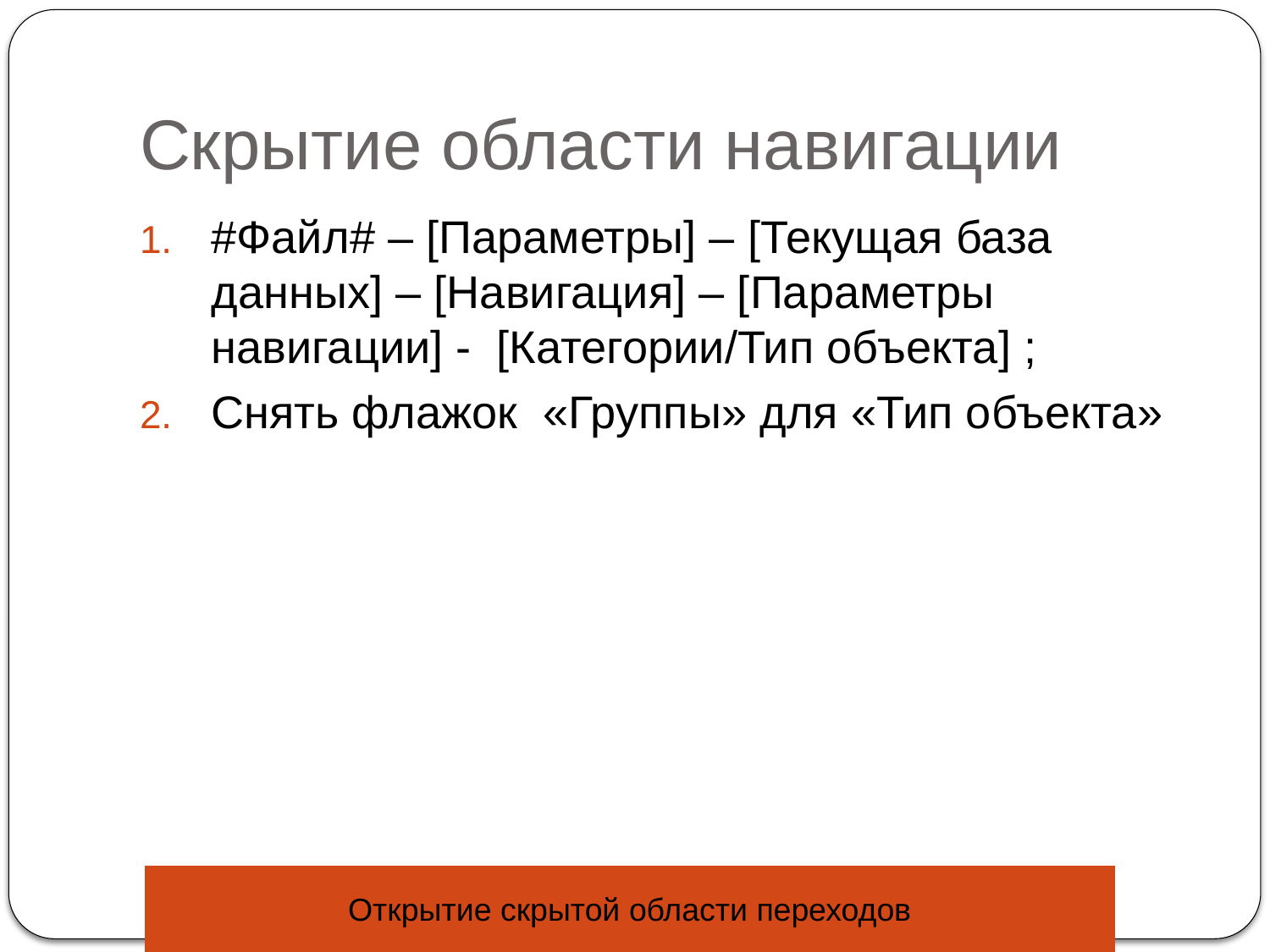

# Скрытие области навигации
#Файл# – [Параметры] – [Текущая база данных] – [Навигация] – [Параметры навигации] -  [Категории/Тип объекта] ;
Снять флажок  «Группы» для «Тип объекта»
Открытие скрытой области переходов